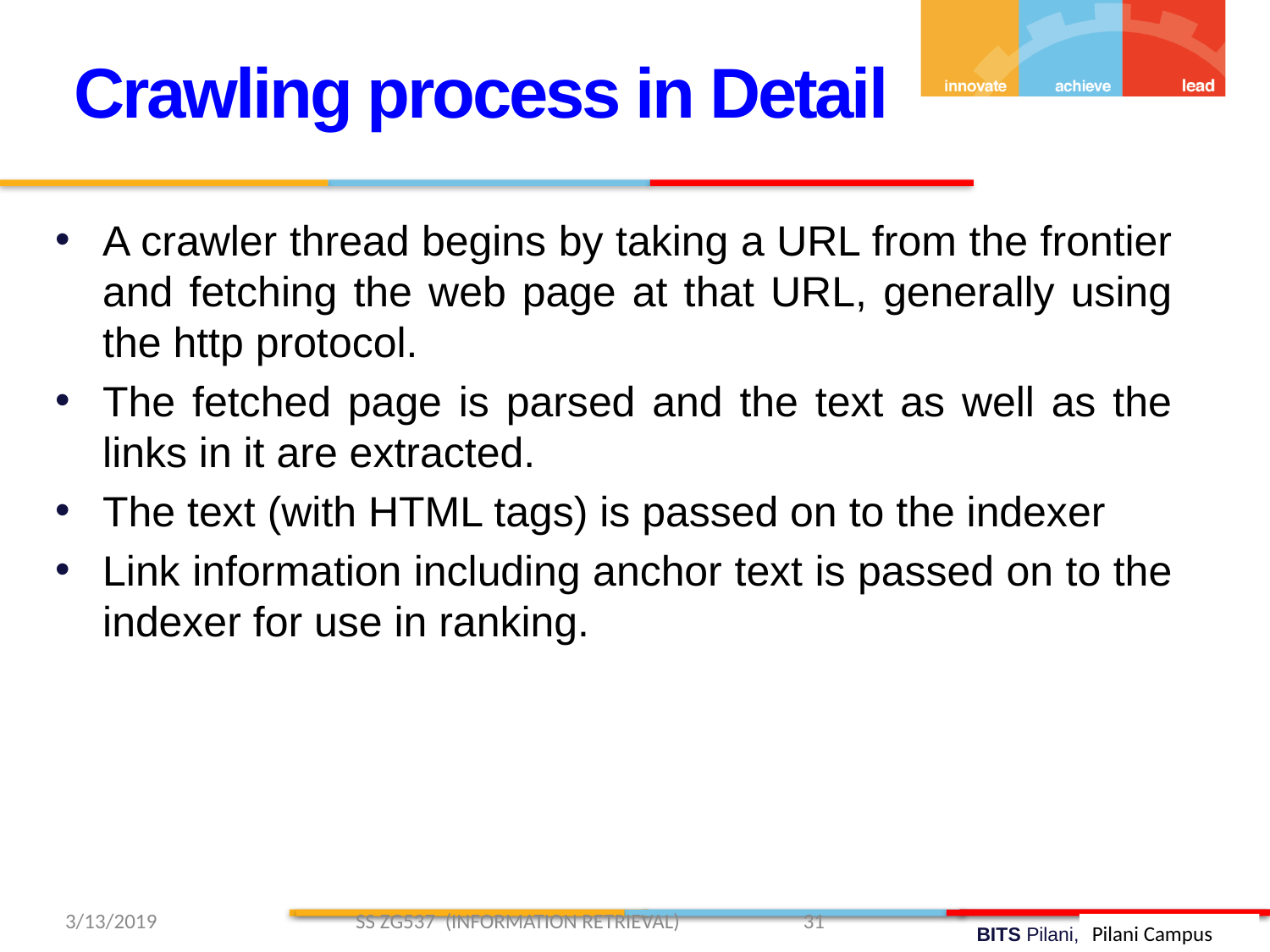

Crawling process in Detail
A crawler thread begins by taking a URL from the frontier and fetching the web page at that URL, generally using the http protocol.
The fetched page is parsed and the text as well as the links in it are extracted.
The text (with HTML tags) is passed on to the indexer
Link information including anchor text is passed on to the indexer for use in ranking.
3/13/2019                                         SS ZG537  (INFORMATION RETRIEVAL)                         31
Pilani Campus